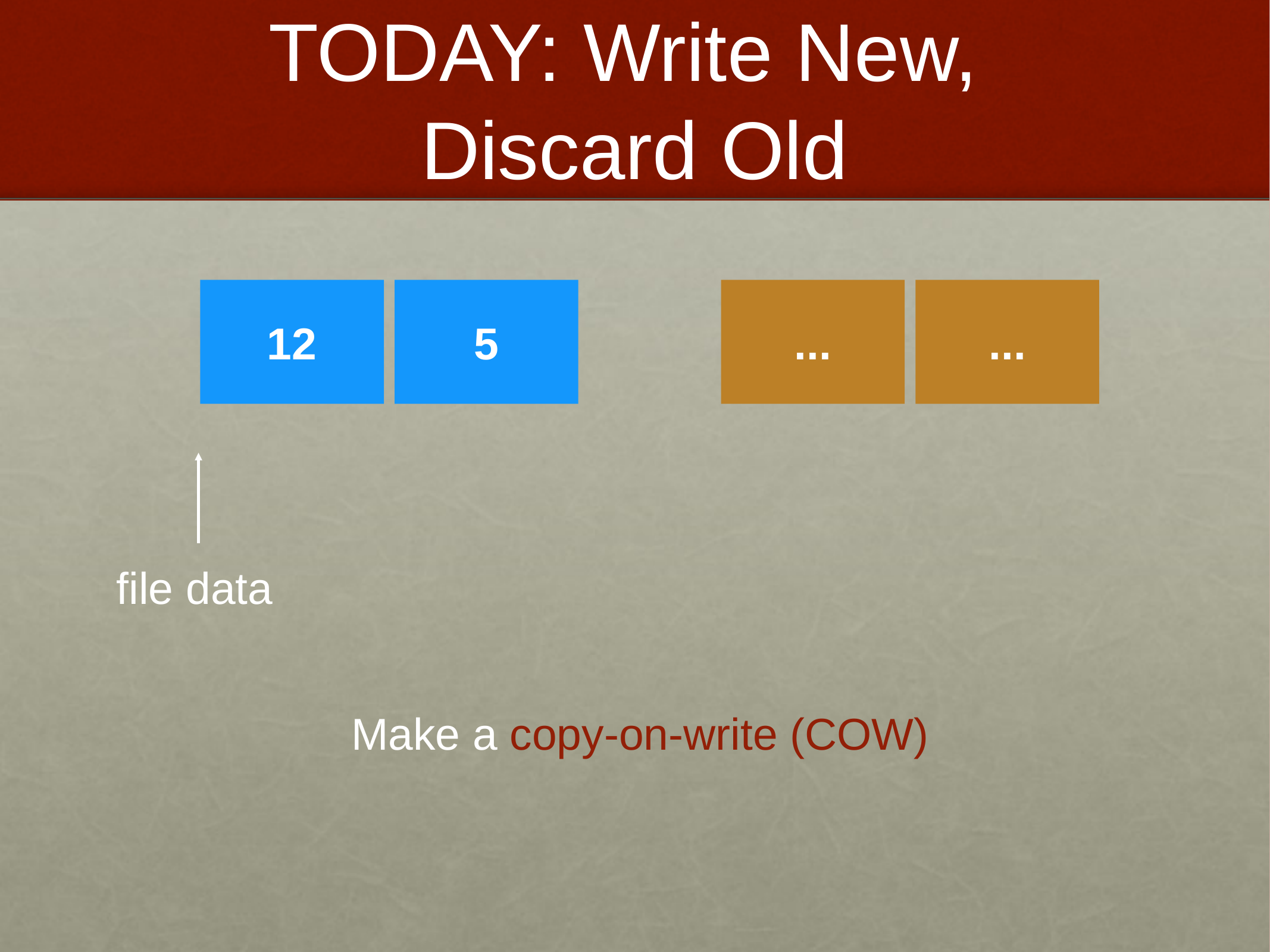

# TODAY: Write New, Discard Old
12
5
...
...

file data
Make a copy-on-write (COW)